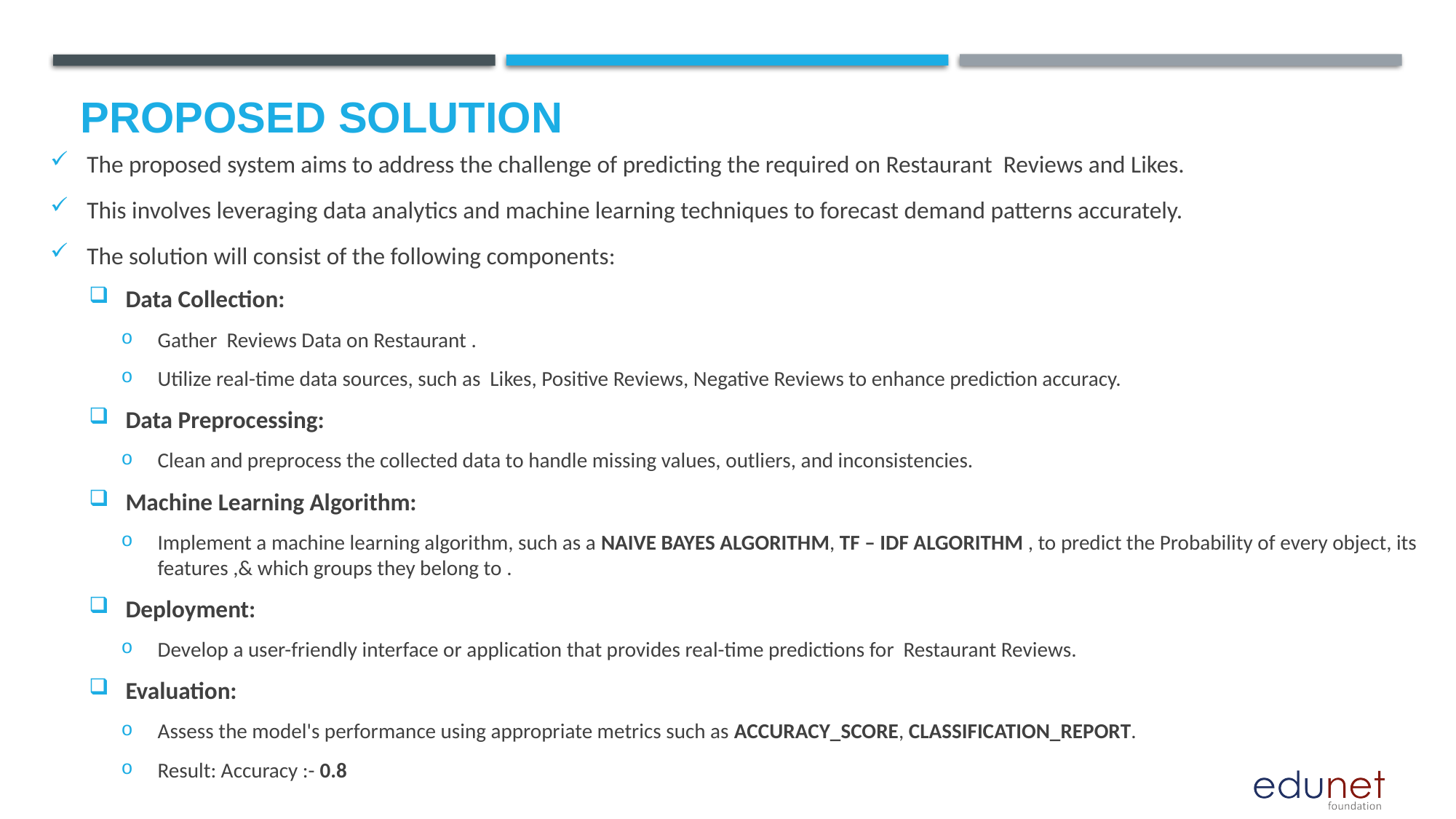

# Proposed Solution

The proposed system aims to address the challenge of predicting the required on Restaurant  Reviews and Likes.
This involves leveraging data analytics and machine learning techniques to forecast demand patterns accurately.
The solution will consist of the following components:
Data Collection:
Gather  Reviews Data on Restaurant .
Utilize real-time data sources, such as  Likes, Positive Reviews, Negative Reviews to enhance prediction accuracy.
Data Preprocessing:
Clean and preprocess the collected data to handle missing values, outliers, and inconsistencies.
Machine Learning Algorithm:
Implement a machine learning algorithm, such as a NAIVE BAYES ALGORITHM, TF – IDF ALGORITHM , to predict the Probability of every object, its features ,& which groups they belong to .
Deployment:
Develop a user-friendly interface or application that provides real-time predictions for  Restaurant Reviews.
Evaluation:
Assess the model's performance using appropriate metrics such as ACCURACY_SCORE, CLASSIFICATION_REPORT.
Result: Accuracy :- 0.8